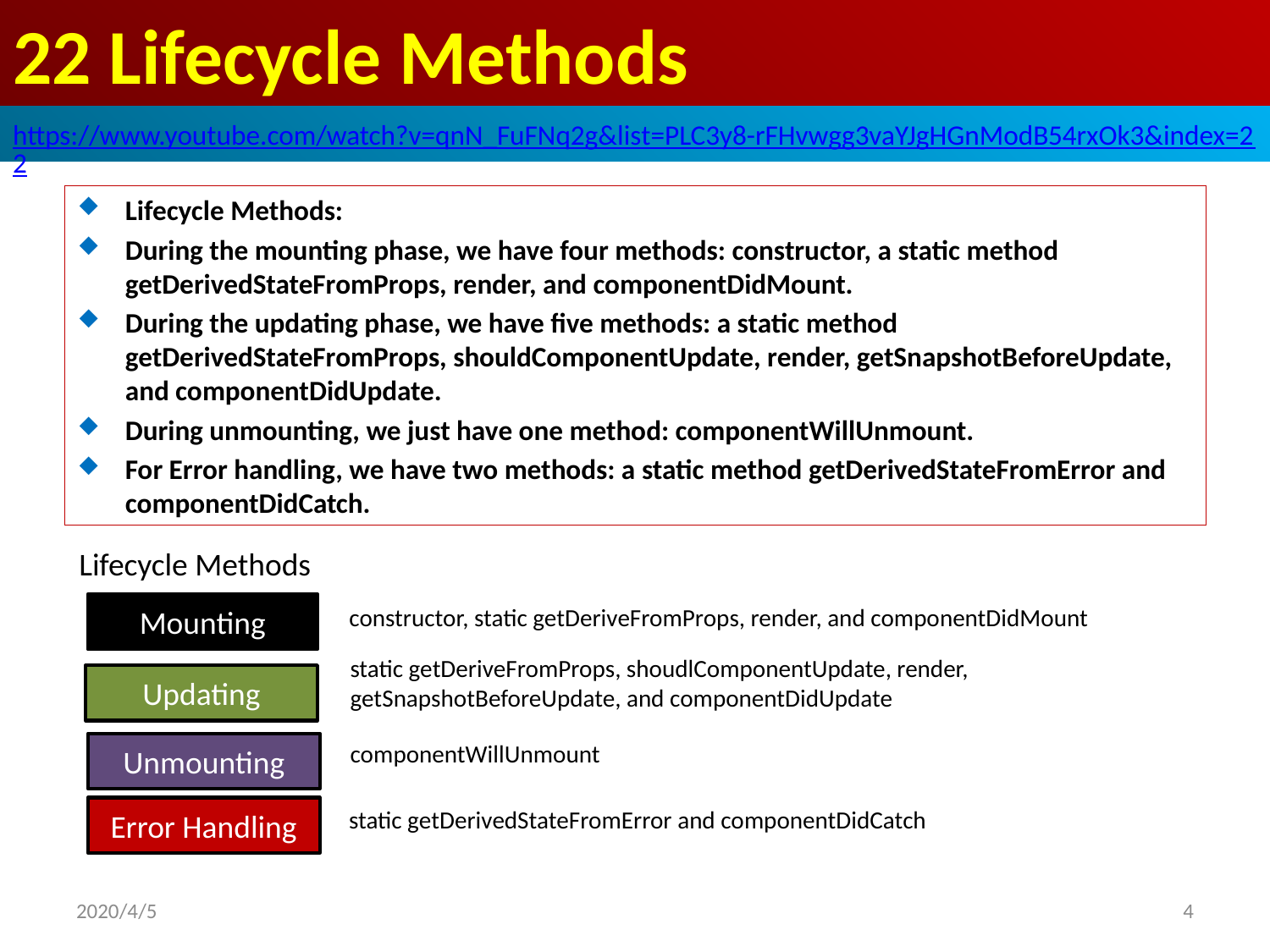

# 22 Lifecycle Methods
https://www.youtube.com/watch?v=qnN_FuFNq2g&list=PLC3y8-rFHvwgg3vaYJgHGnModB54rxOk3&index=22
Lifecycle Methods:
During the mounting phase, we have four methods: constructor, a static method  getDerivedStateFromProps, render, and componentDidMount.
During the updating phase, we have five methods: a static method getDerivedStateFromProps, shouldComponentUpdate, render, getSnapshotBeforeUpdate, and componentDidUpdate.
During unmounting, we just have one method: componentWillUnmount.
For Error handling, we have two methods: a static method getDerivedStateFromError and componentDidCatch.
Lifecycle Methods
constructor, static getDeriveFromProps, render, and componentDidMount
Mounting
static getDeriveFromProps, shoudlComponentUpdate, render, getSnapshotBeforeUpdate, and componentDidUpdate
Updating
componentWillUnmount
Unmounting
static getDerivedStateFromError and componentDidCatch
Error Handling
2020/4/5
4